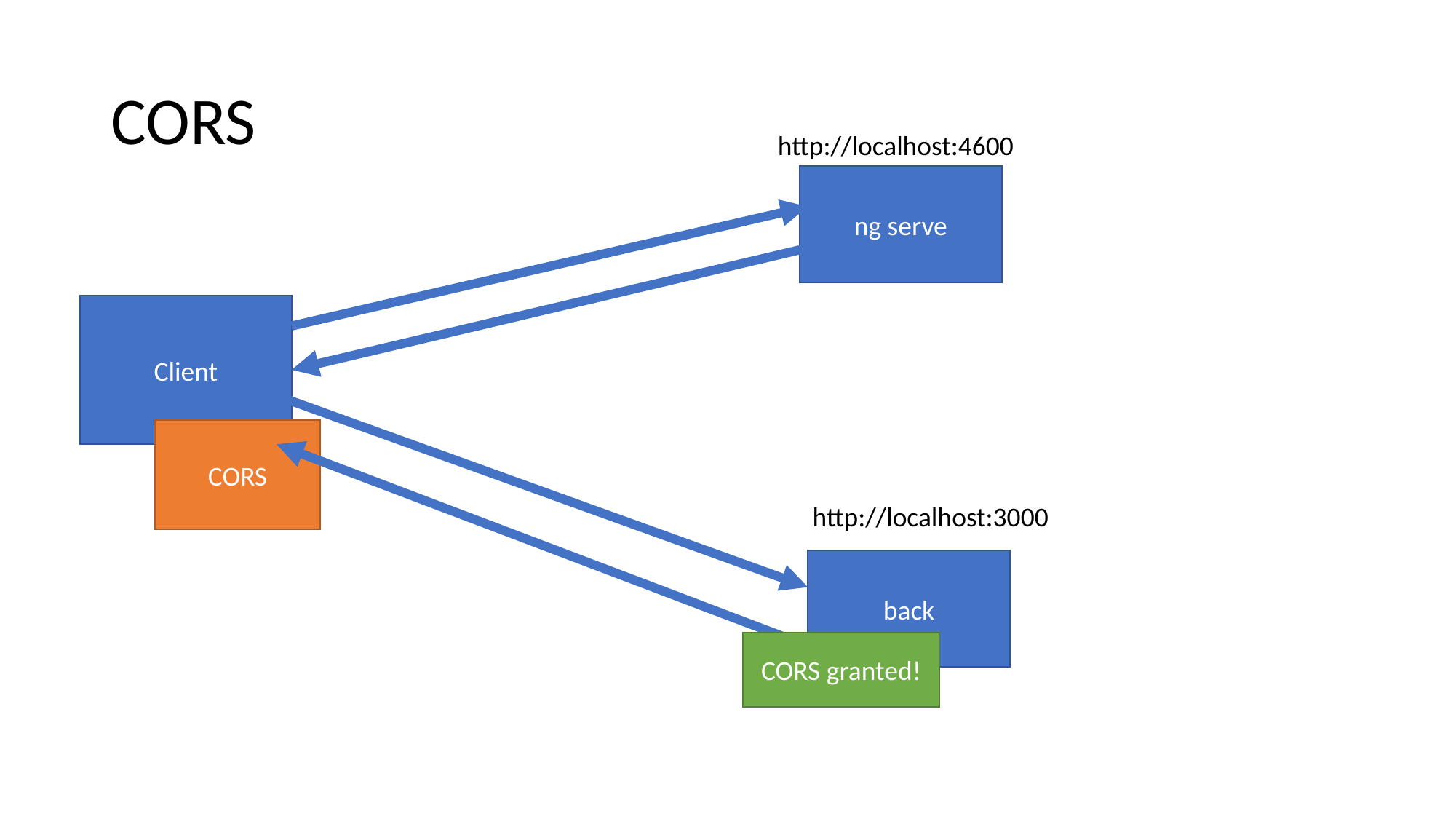

# CORS
http://localhost:4600
ng serve
Client
CORS
http://localhost:3000
back
CORS granted!